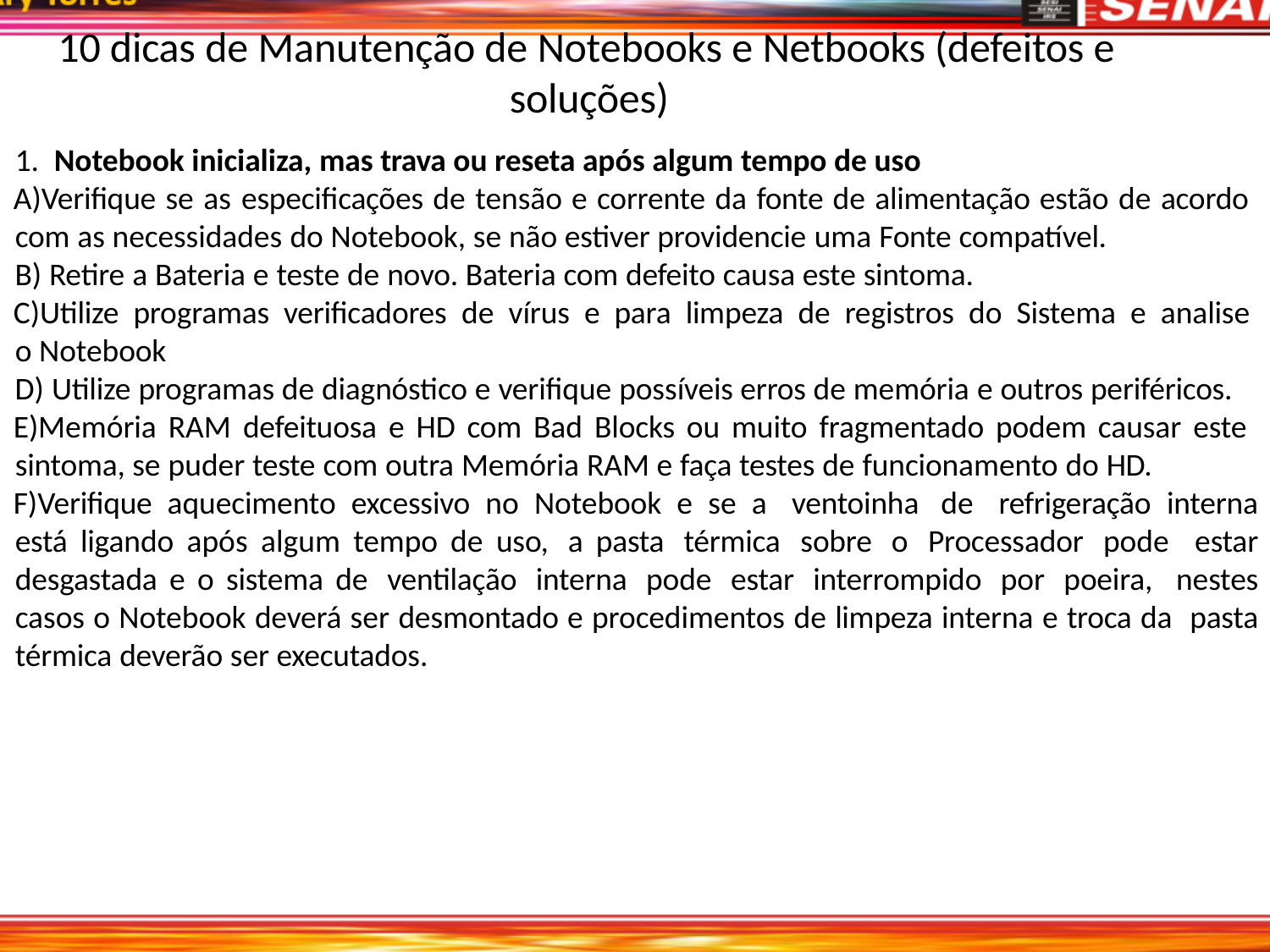

# 10 dicas de Manutenção de Notebooks e Netbooks (defeitos e  soluções)
1. Notebook inicializa, mas trava ou reseta após algum tempo de uso
Verifique se as especificações de tensão e corrente da fonte de alimentação estão de acordo  com as necessidades do Notebook, se não estiver providencie uma Fonte compatível.
Retire a Bateria e teste de novo. Bateria com defeito causa este sintoma.
Utilize programas verificadores de vírus e para limpeza de registros do Sistema e analise  o Notebook
Utilize programas de diagnóstico e verifique possíveis erros de memória e outros periféricos.
Memória RAM defeituosa e HD com Bad Blocks ou muito fragmentado podem causar este  sintoma, se puder teste com outra Memória RAM e faça testes de funcionamento do HD.
Verifique aquecimento excessivo no Notebook e se a   ventoinha de   refrigeração  interna está ligando após algum tempo de uso, a pasta térmica sobre o Processador pode  estar desgastada e o sistema de ventilação interna pode estar interrompido por poeira,  nestes casos o Notebook deverá ser desmontado e procedimentos de limpeza interna e troca da  pasta térmica deverão ser executados.